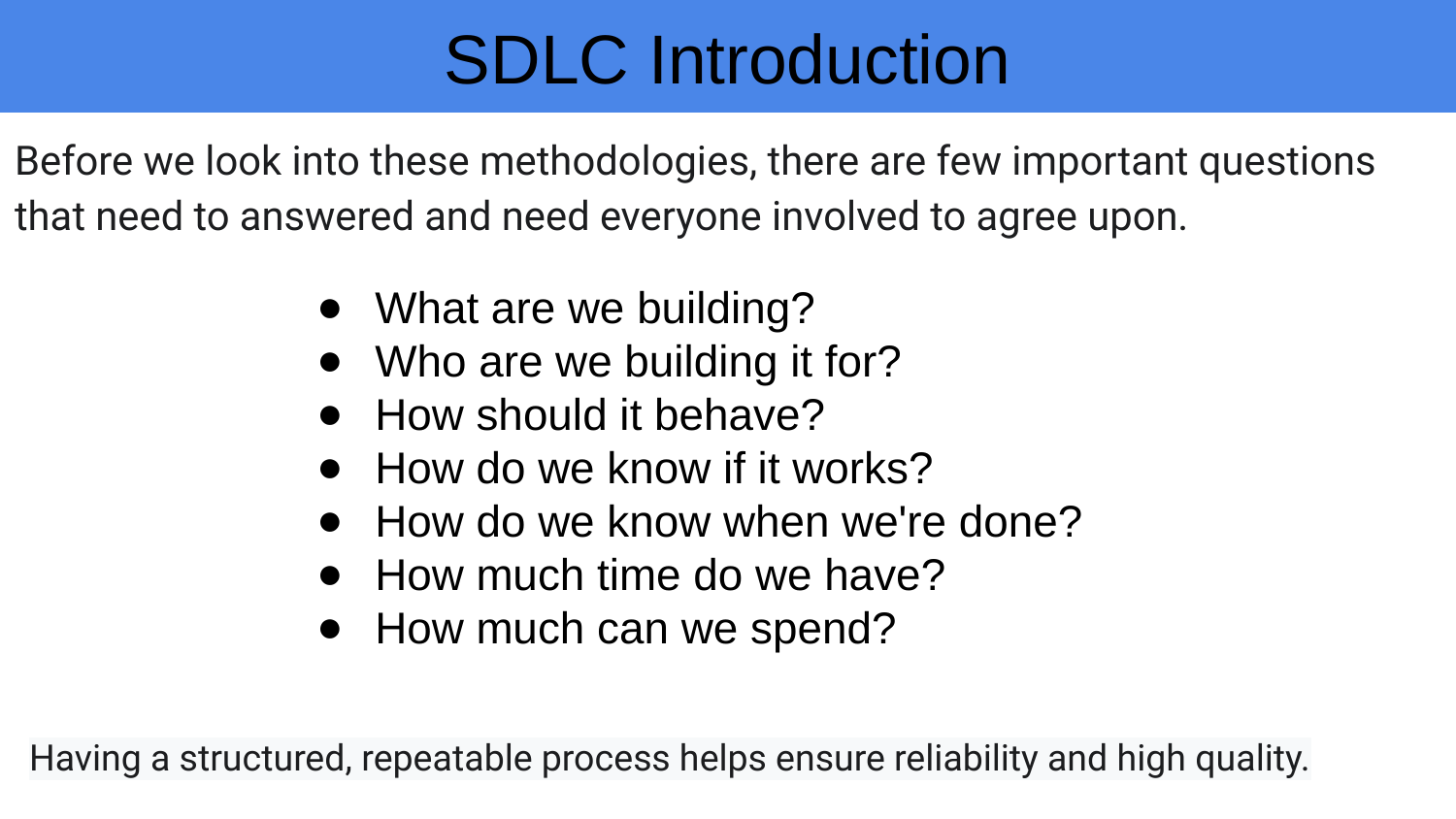

# SDLC Introduction
Before we look into these methodologies, there are few important questions that need to answered and need everyone involved to agree upon.
What are we building?
﻿﻿Who are we building it for?
﻿﻿How should it behave?
﻿﻿How do we know if it works?
﻿﻿How do we know when we're done?
﻿﻿How much time do we have?
﻿﻿How much can we spend?
Having a structured, repeatable process helps ensure reliability and high quality.